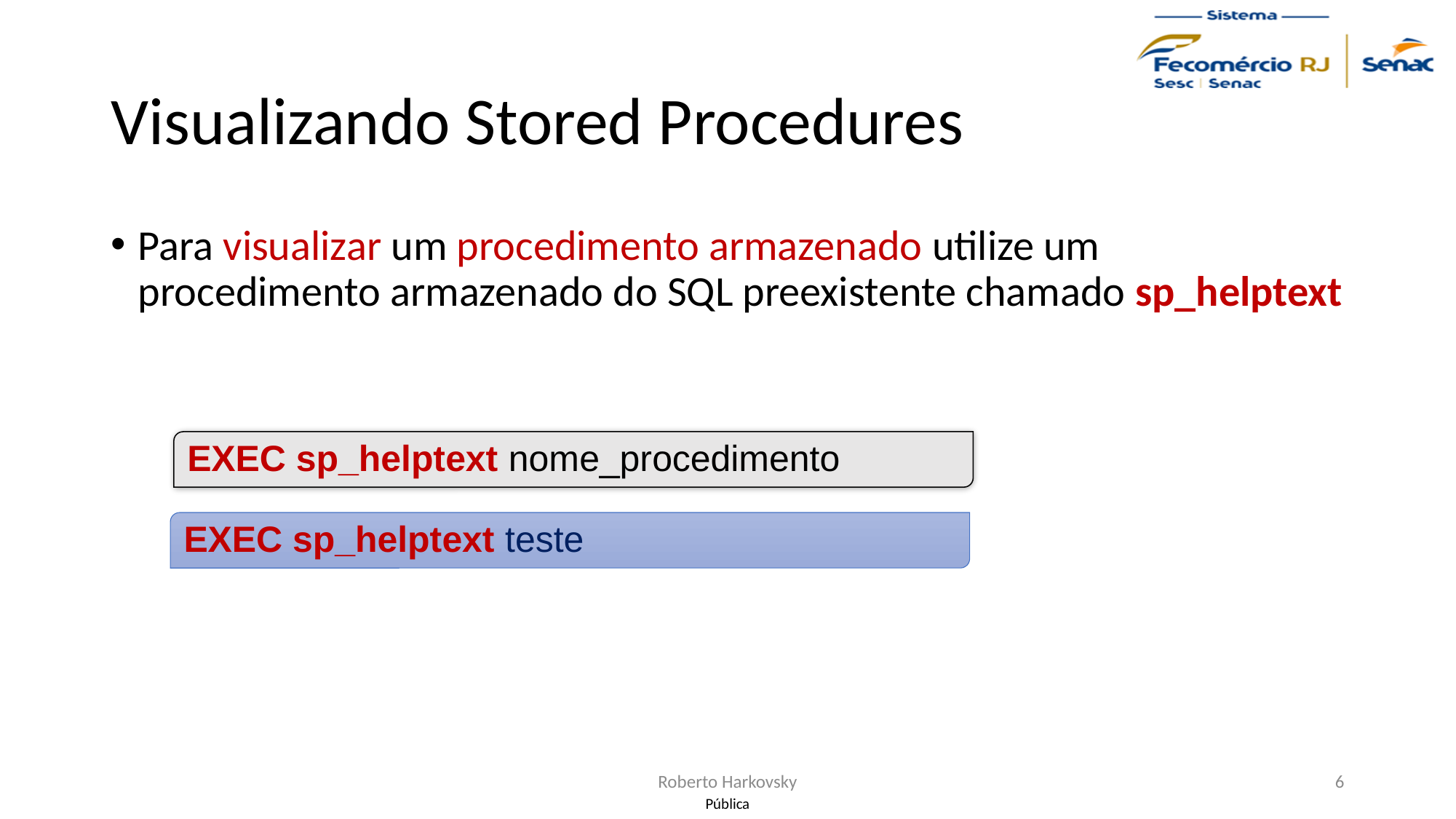

# Visualizando Stored Procedures
Para visualizar um procedimento armazenado utilize um procedimento armazenado do SQL preexistente chamado sp_helptext

EXEC sp_helptext nome_procedimento
EXEC sp_helptext teste
Roberto Harkovsky
6